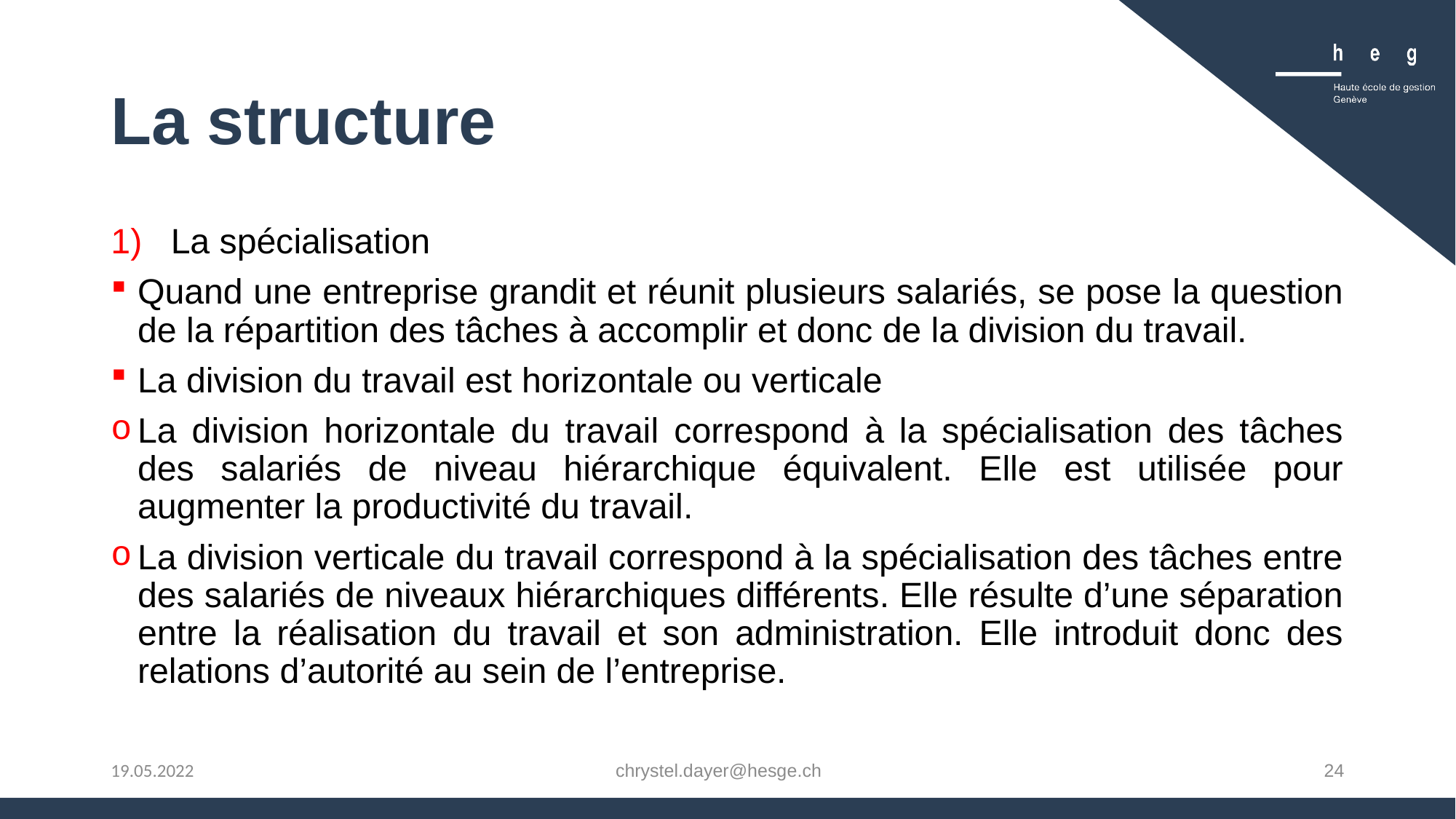

# La structure
La spécialisation
Quand une entreprise grandit et réunit plusieurs salariés, se pose la question de la répartition des tâches à accomplir et donc de la division du travail.
La division du travail est horizontale ou verticale
La division horizontale du travail correspond à la spécialisation des tâches des salariés de niveau hiérarchique équivalent. Elle est utilisée pour augmenter la productivité du travail.
La division verticale du travail correspond à la spécialisation des tâches entre des salariés de niveaux hiérarchiques différents. Elle résulte d’une séparation entre la réalisation du travail et son administration. Elle introduit donc des relations d’autorité au sein de l’entreprise.

chrystel.dayer@hesge.ch
24